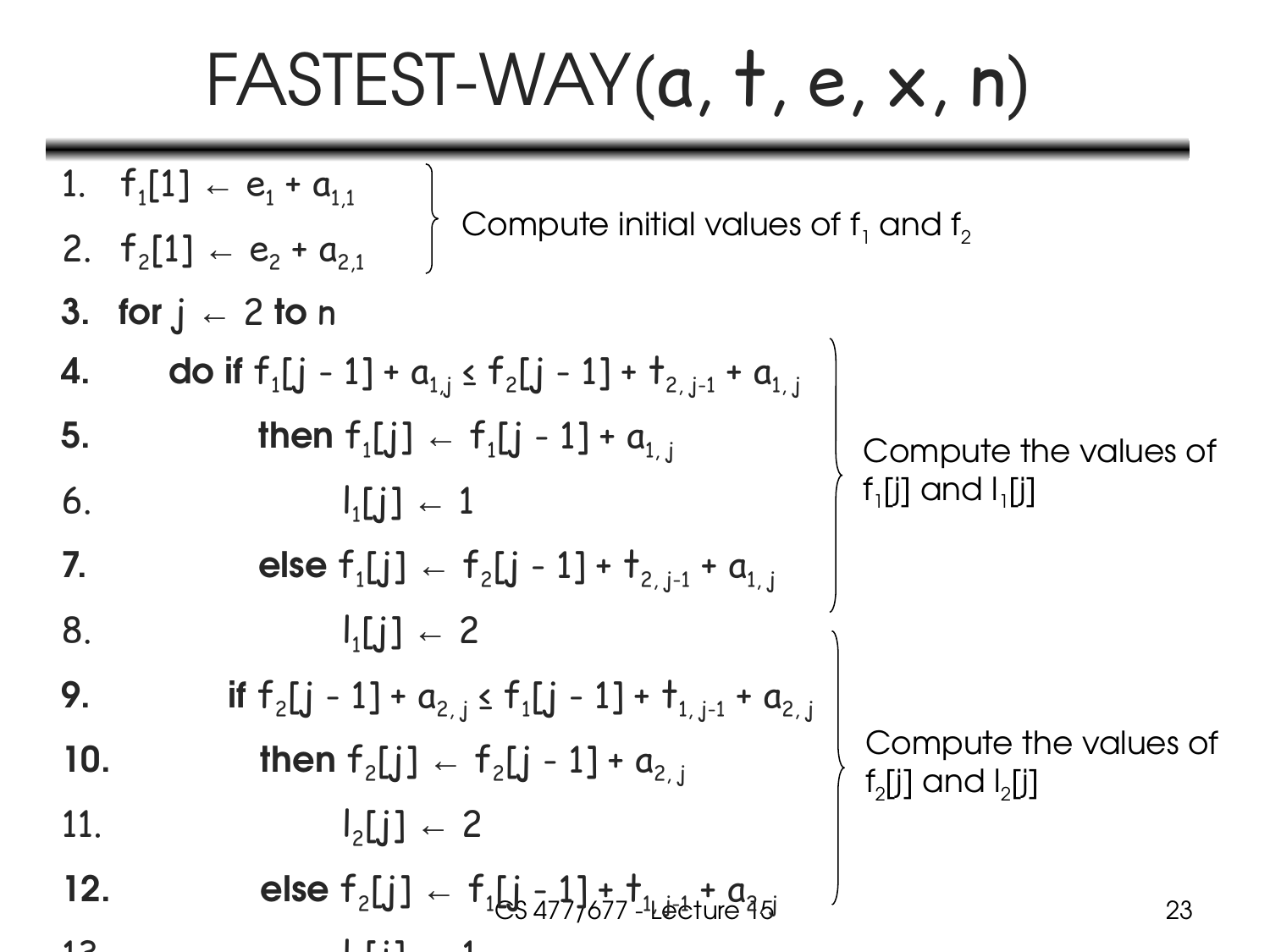

# FASTEST-WAY(a, t, e, x, n)
 f1[1] ← e1 + a1,1
 f2[1] ← e2 + a2,1
 for j ← 2 to n
      do if f1[j - 1] + a1,j ≤ f2[j - 1] + t2, j-1 + a1, j
               then f1[j] ← f1[j - 1] + a1, j
                      l1[j] ← 1
               else f1[j] ← f2[j - 1] + t2, j-1 + a1, j
                      l1[j] ← 2
            if f2[j - 1] + a2, j ≤ f1[j - 1] + t1, j-1 + a2, j
               then f2[j] ← f2[j - 1] + a2, j
                      l2[j] ← 2
               else f2[j] ← f1[j - 1] + t1, j-1 + a2, j
                      l2[j] ← 1

Compute initial values of f1 and f2

Compute the values of
f1[j] and l1[j]

Compute the values of
f2[j] and l2[j]
CS 477/677 - Lecture 15
23